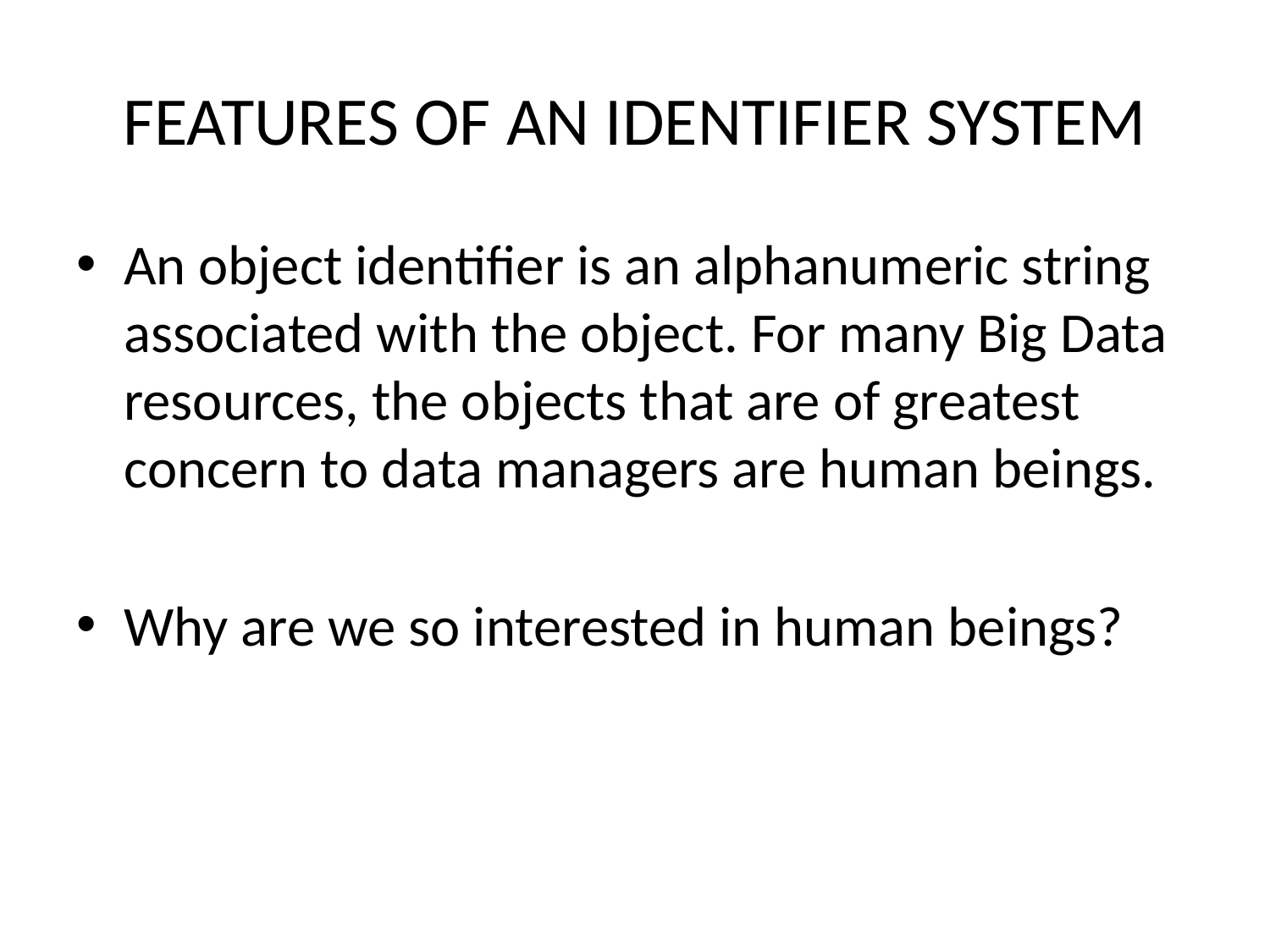

# FEATURES OF AN IDENTIFIER SYSTEM
An object identifier is an alphanumeric string associated with the object. For many Big Data resources, the objects that are of greatest concern to data managers are human beings.

Why are we so interested in human beings?